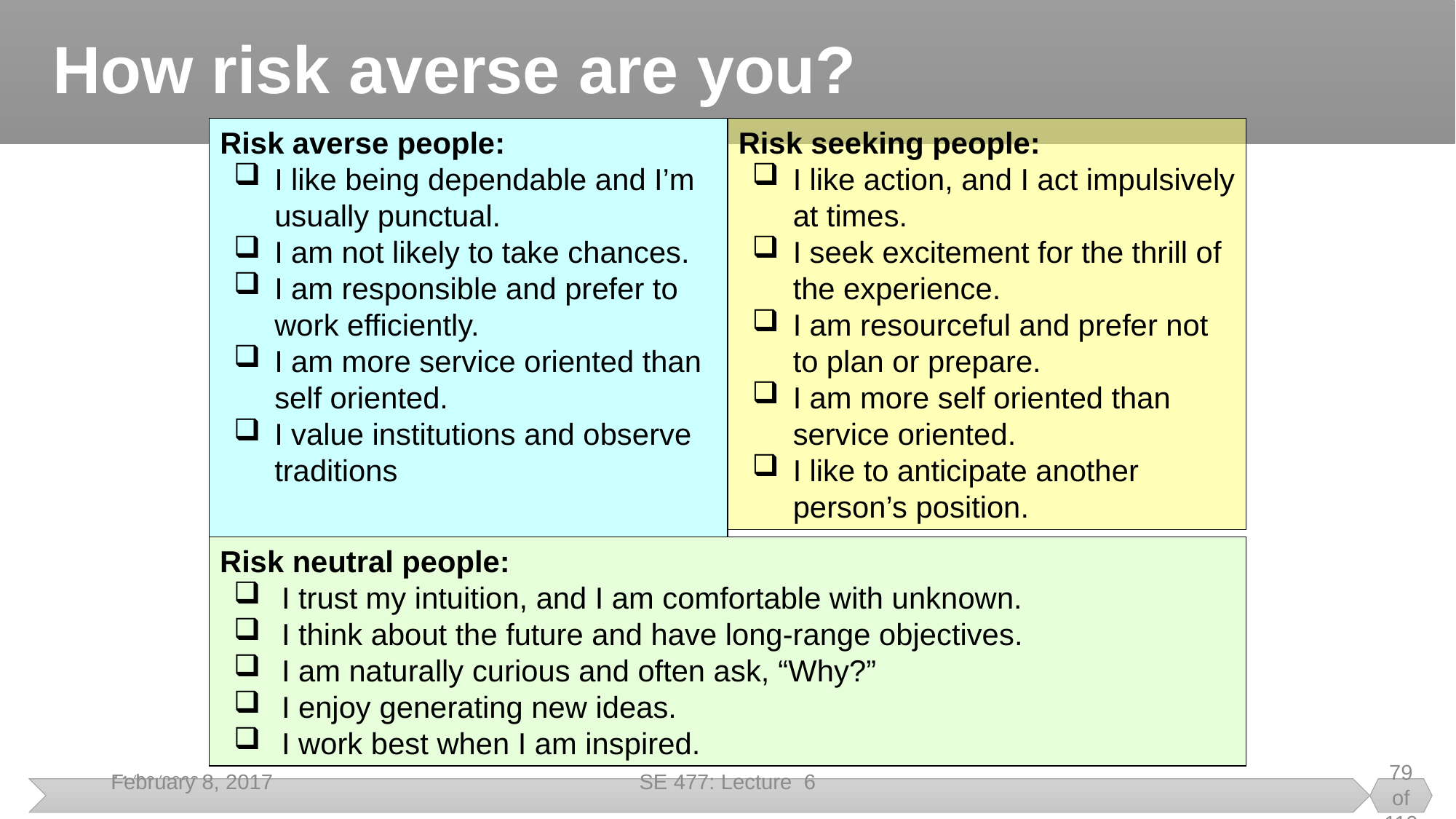

# How risk averse are you?

Risk averse people:
I like being dependable and I’m usually punctual.
I am not likely to take chances.
I am responsible and prefer to work efficiently.
I am more service oriented than self oriented.
I value institutions and observe traditions

Risk seeking people:
I like action, and I act impulsively at times.
I seek excitement for the thrill of the experience.
I am resourceful and prefer not to plan or prepare.
I am more self oriented than service oriented.
I like to anticipate another person’s position.
Risk neutral people:
I trust my intuition, and I am comfortable with unknown.
I think about the future and have long-range objectives.
I am naturally curious and often ask, “Why?”
I enjoy generating new ideas.
I work best when I am inspired.
February 8, 2017
SE 477: Lecture  6
79 of 110